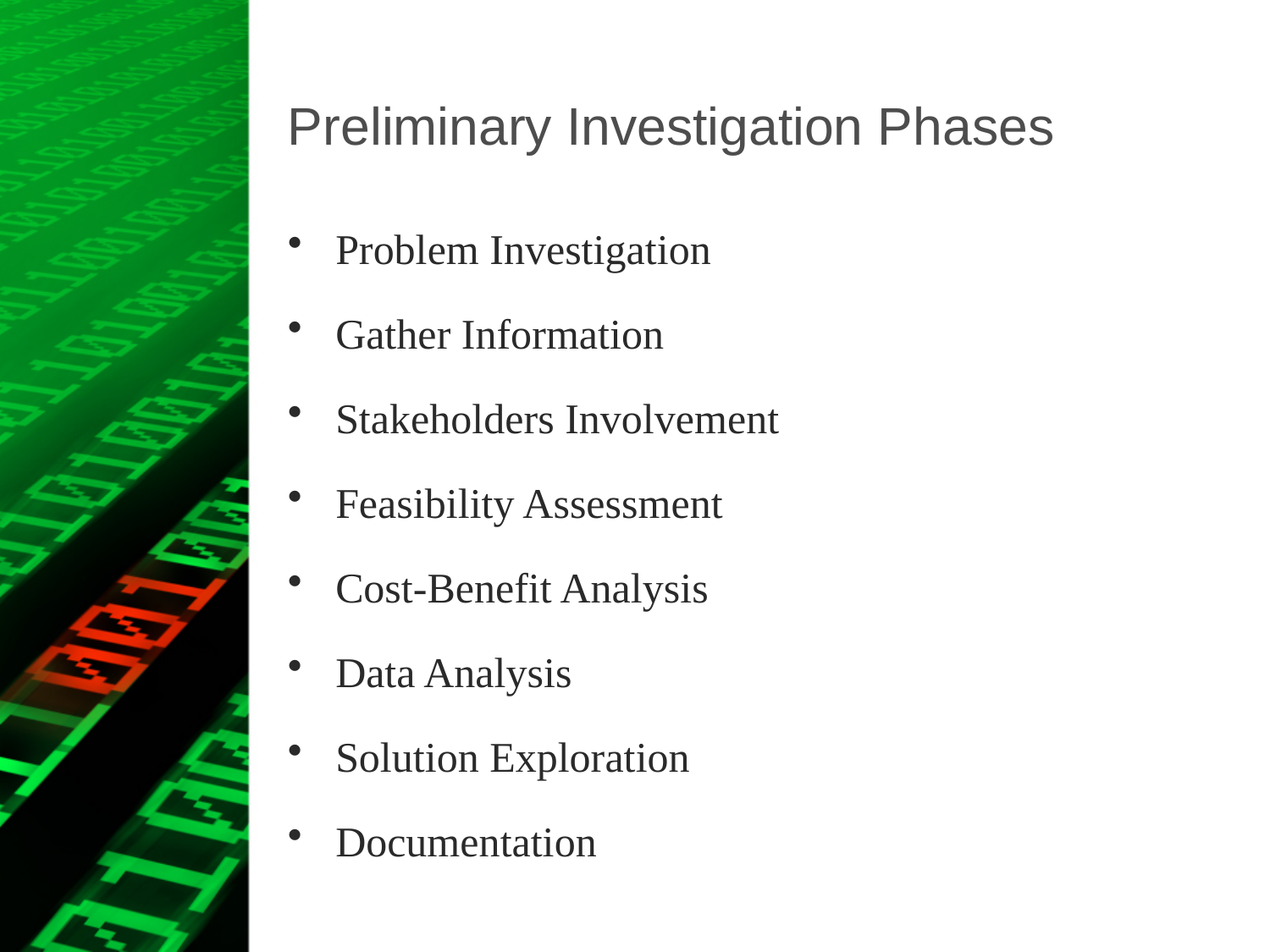

# Preliminary Investigation Phases
Problem Investigation
Gather Information
Stakeholders Involvement
Feasibility Assessment
Cost-Benefit Analysis
Data Analysis
Solution Exploration
Documentation